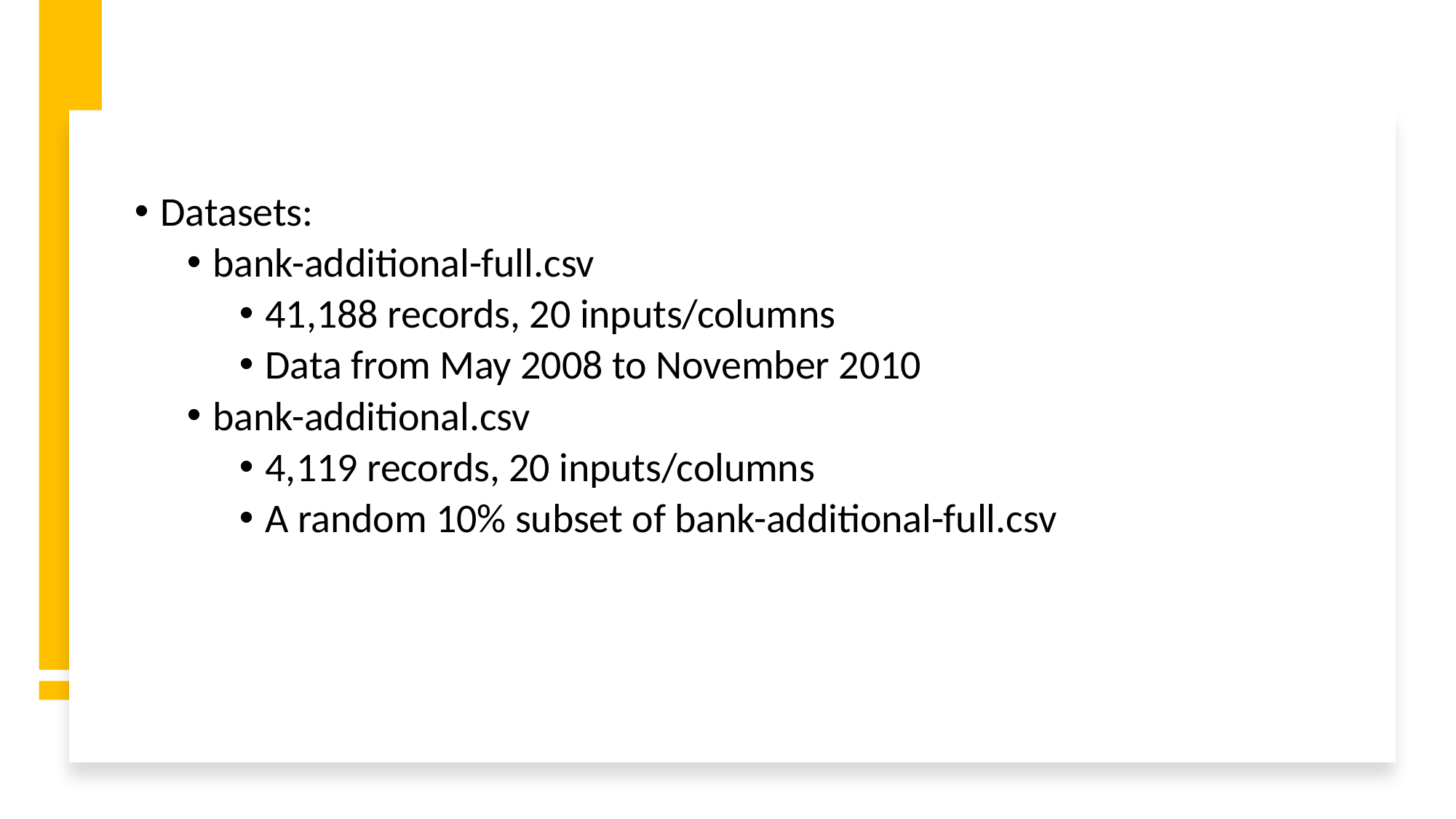

Datasets:
bank-additional-full.csv
41,188 records, 20 inputs/columns
Data from May 2008 to November 2010
bank-additional.csv
4,119 records, 20 inputs/columns
A random 10% subset of bank-additional-full.csv